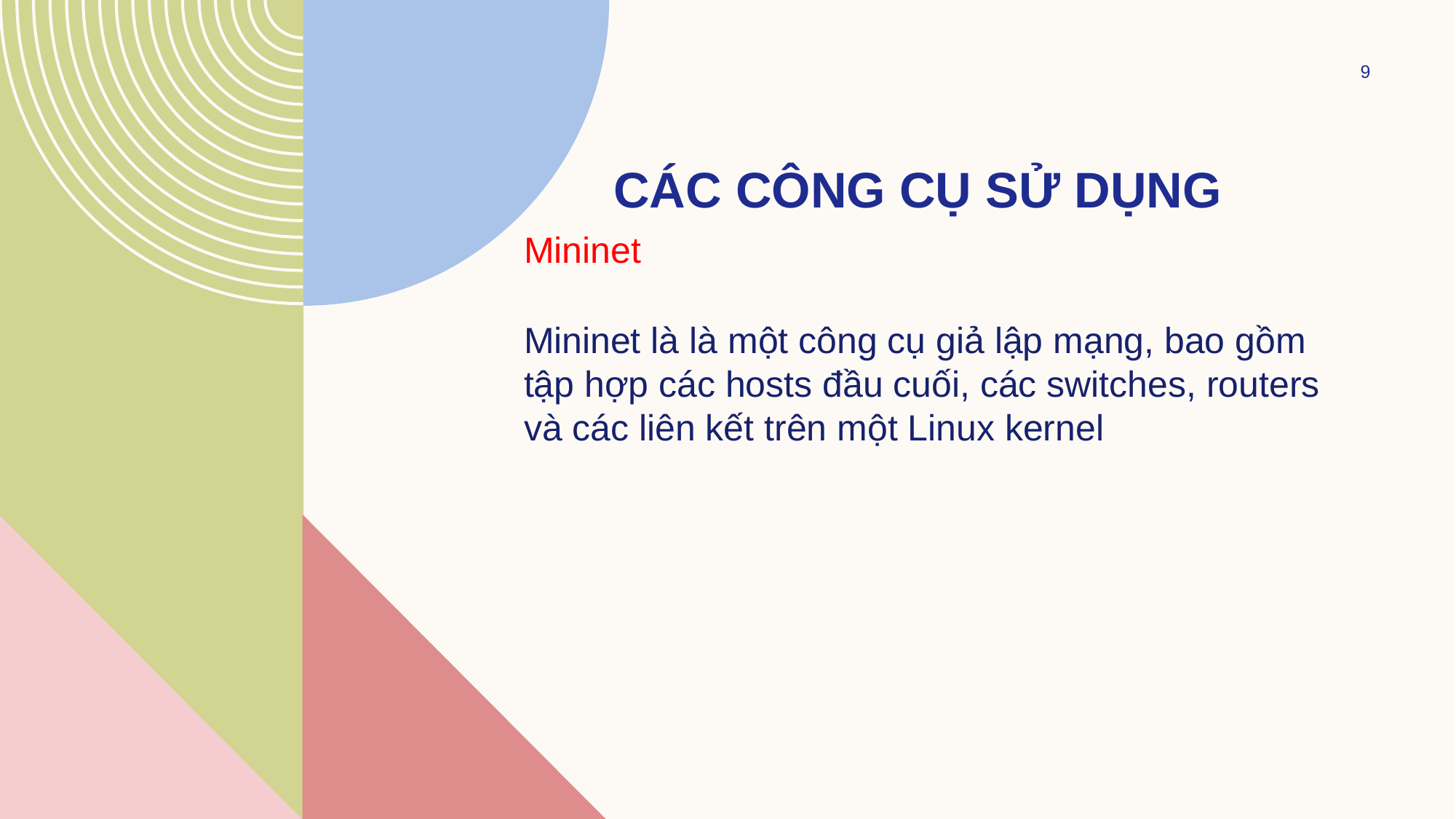

9
# Các công cụ sử dụng
Mininet
Mininet là là một công cụ giả lập mạng, bao gồm tập hợp các hosts đầu cuối, các switches, routers và các liên kết trên một Linux kernel